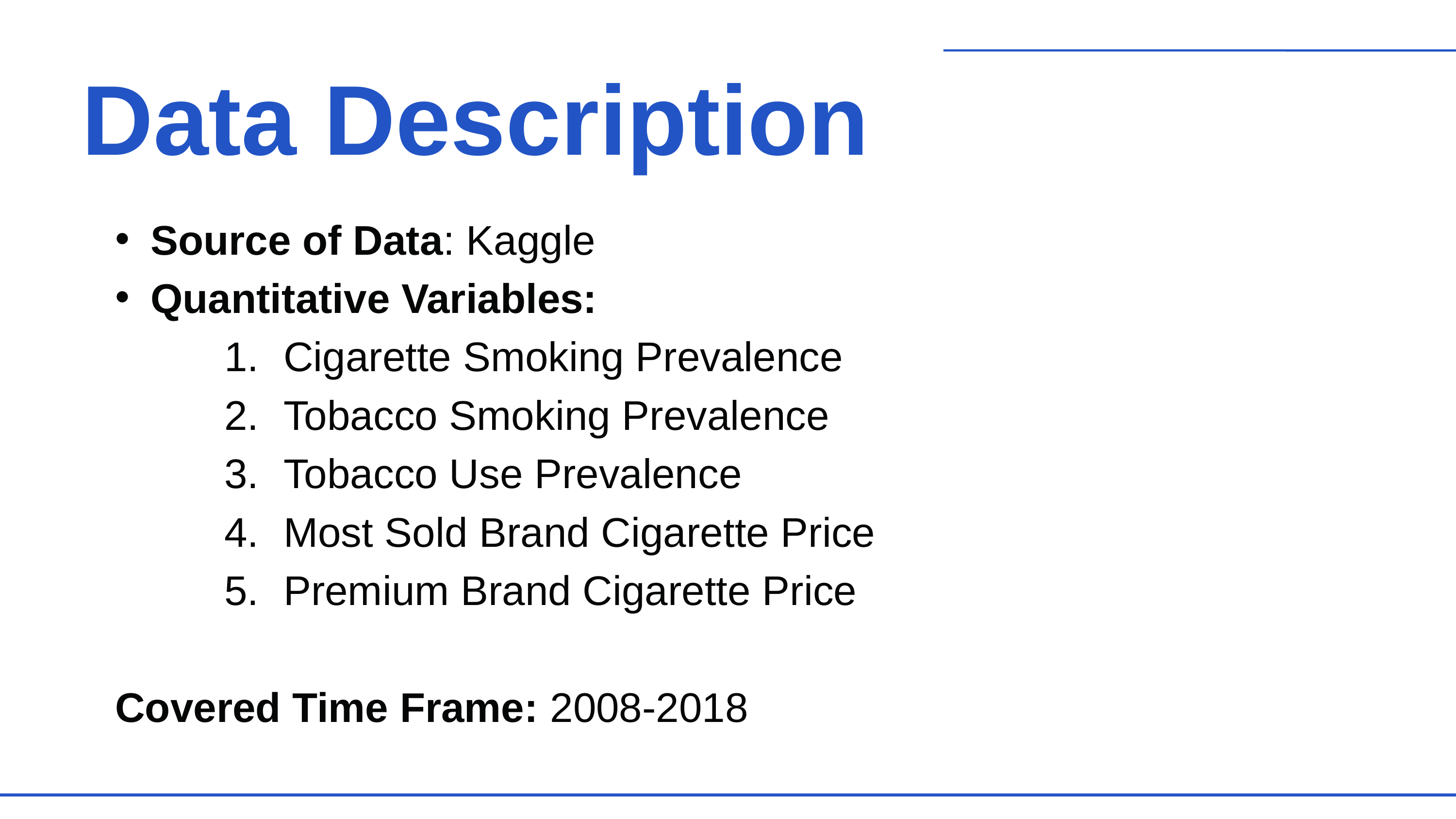

Data Description

Source of Data: Kaggle
Quantitative Variables:
Cigarette Smoking Prevalence
Tobacco Smoking Prevalence
Tobacco Use Prevalence
Most Sold Brand Cigarette Price
Premium Brand Cigarette Price

Covered Time Frame: 2008-2018